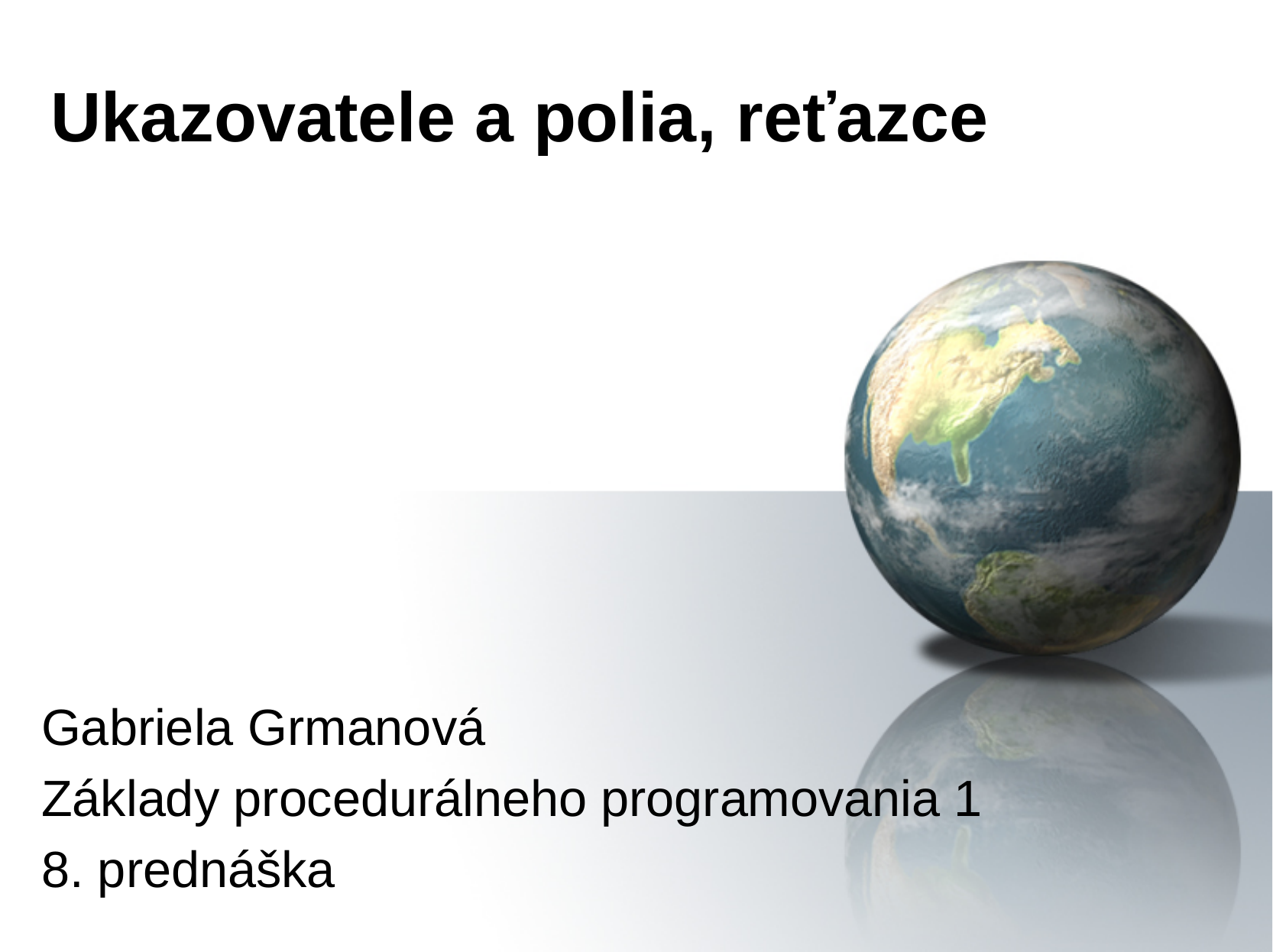

# Ukazovatele a polia, reťazce
Gabriela Grmanová
Základy procedurálneho programovania 1
8. prednáška